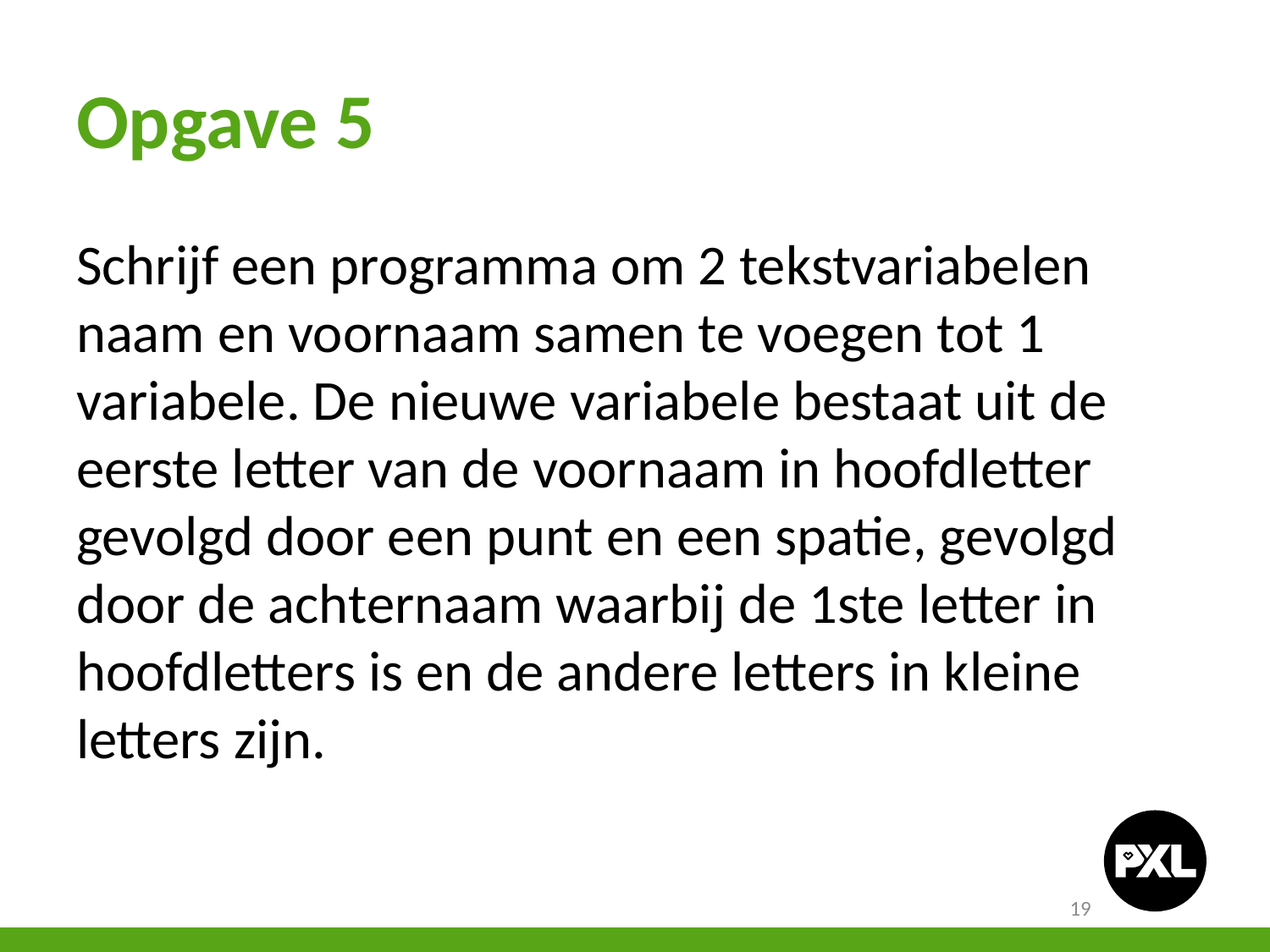

# Opgave 5
Schrijf een programma om 2 tekstvariabelen naam en voornaam samen te voegen tot 1 variabele. De nieuwe variabele bestaat uit de eerste letter van de voornaam in hoofdletter gevolgd door een punt en een spatie, gevolgd door de achternaam waarbij de 1ste letter in hoofdletters is en de andere letters in kleine letters zijn.

19